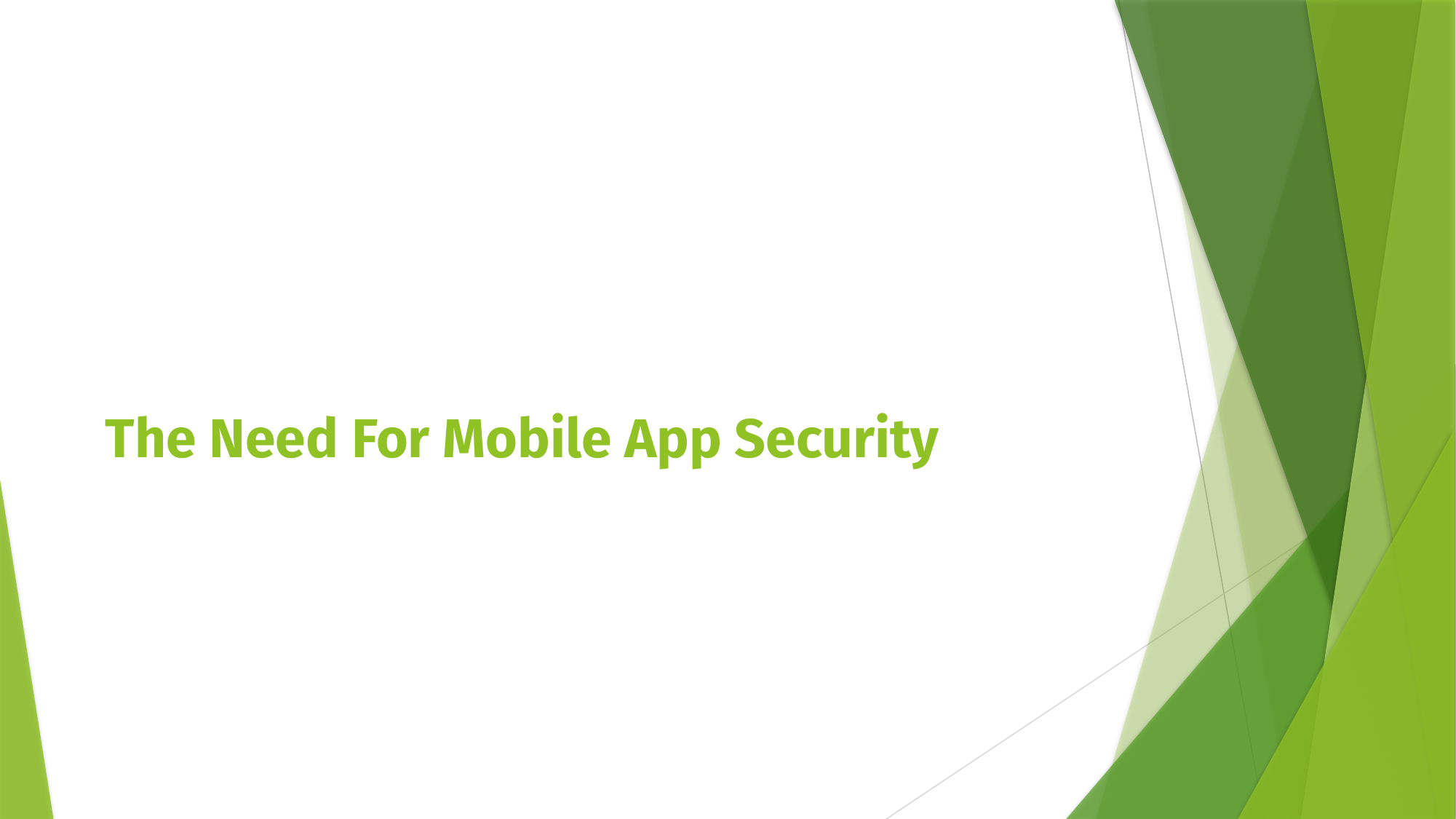

# The Need For Mobile App Security